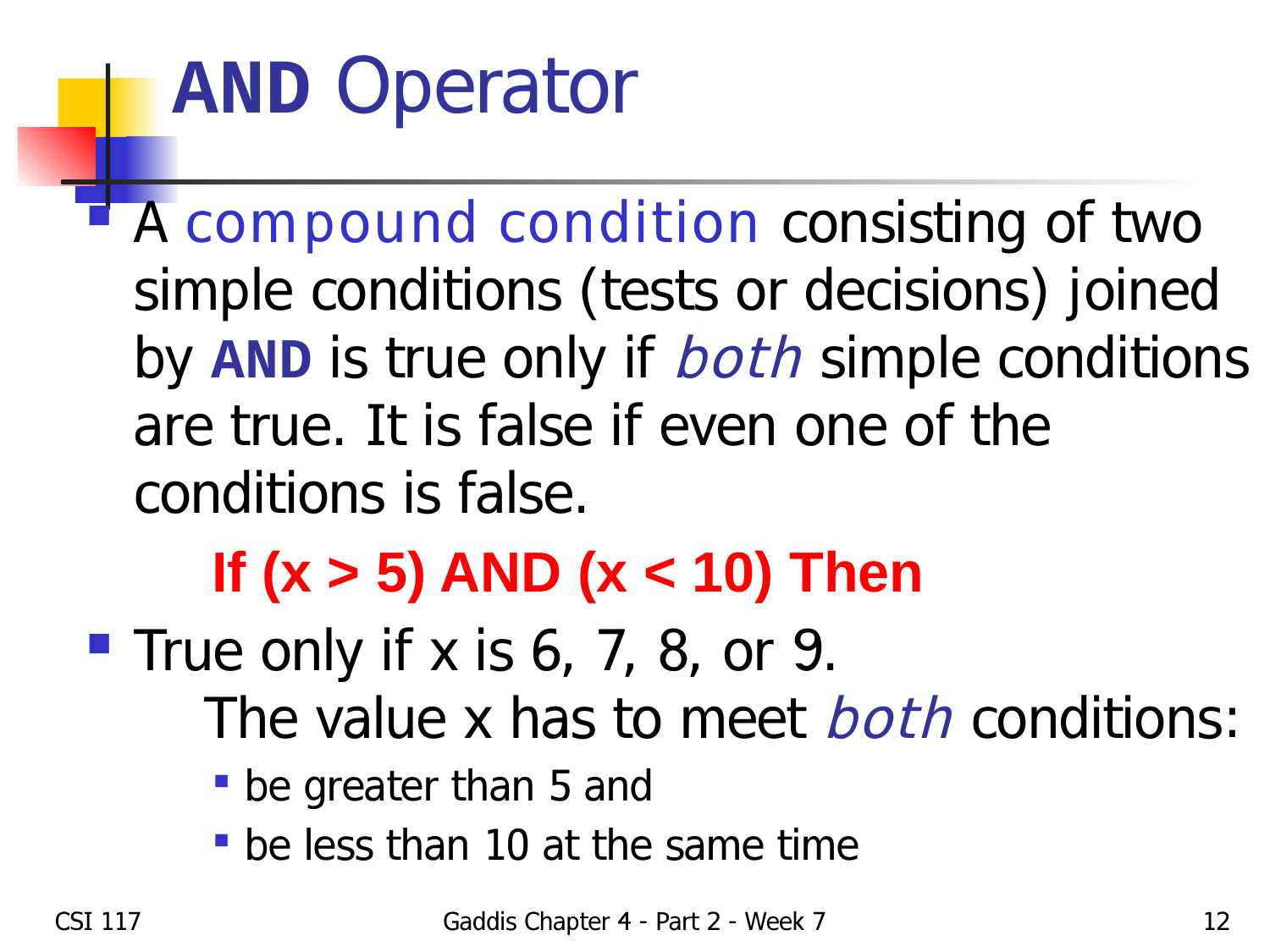

# AND Operator
A compound condition consisting of two simple conditions (tests or decisions) joined by AND is true only if both simple conditions are true. It is false if even one of the conditions is false.
        If (x > 5) AND (x < 10) Then
True only if x is 6, 7, 8, or 9.
    The value x has to meet both conditions:
be greater than 5 and
be less than 10 at the same time

CSI 117
Gaddis Chapter 4 - Part 2 - Week 7
12